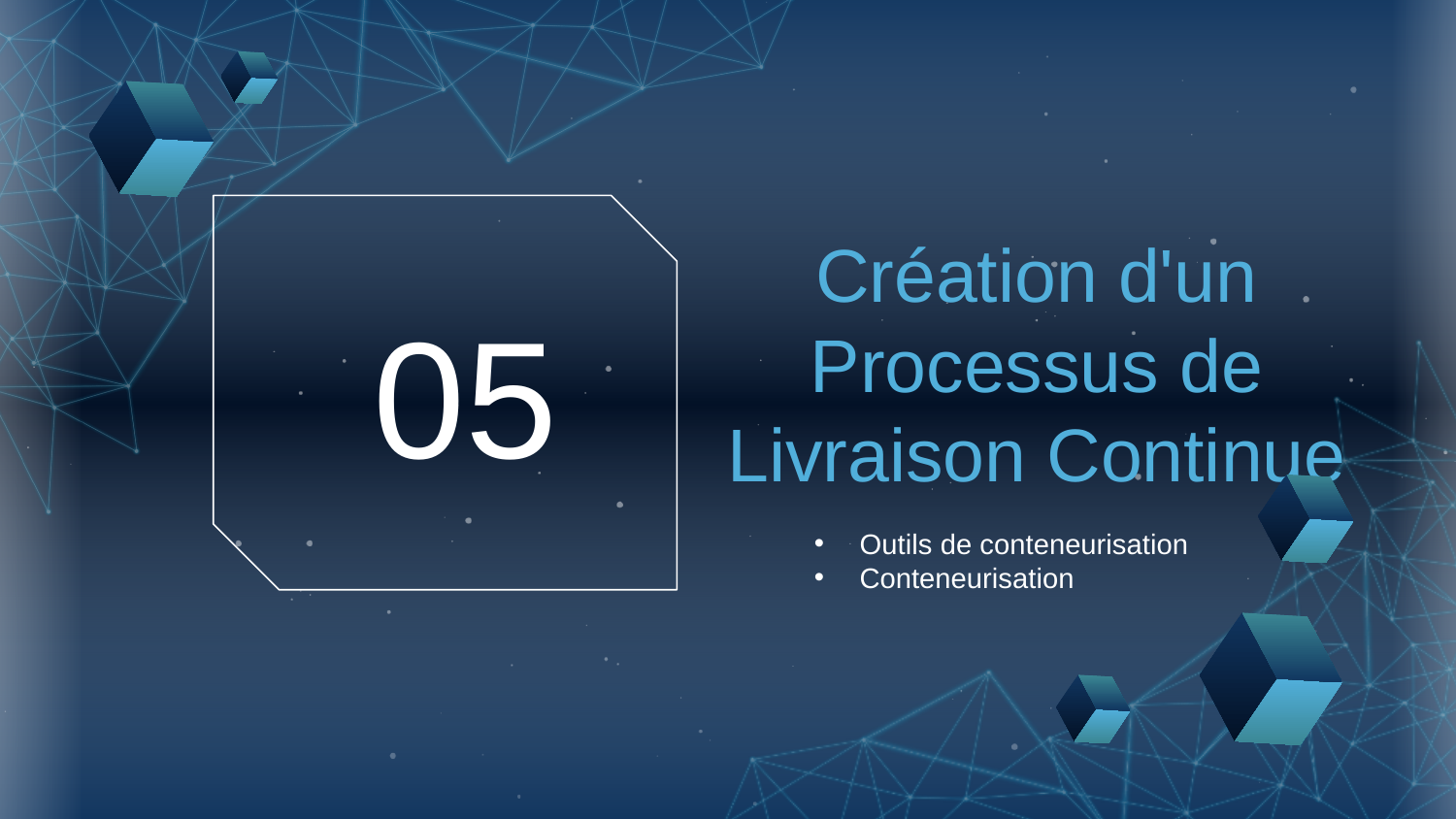

05
# Création d'un Processus de Livraison Continue

Outils de conteneurisation
Conteneurisation